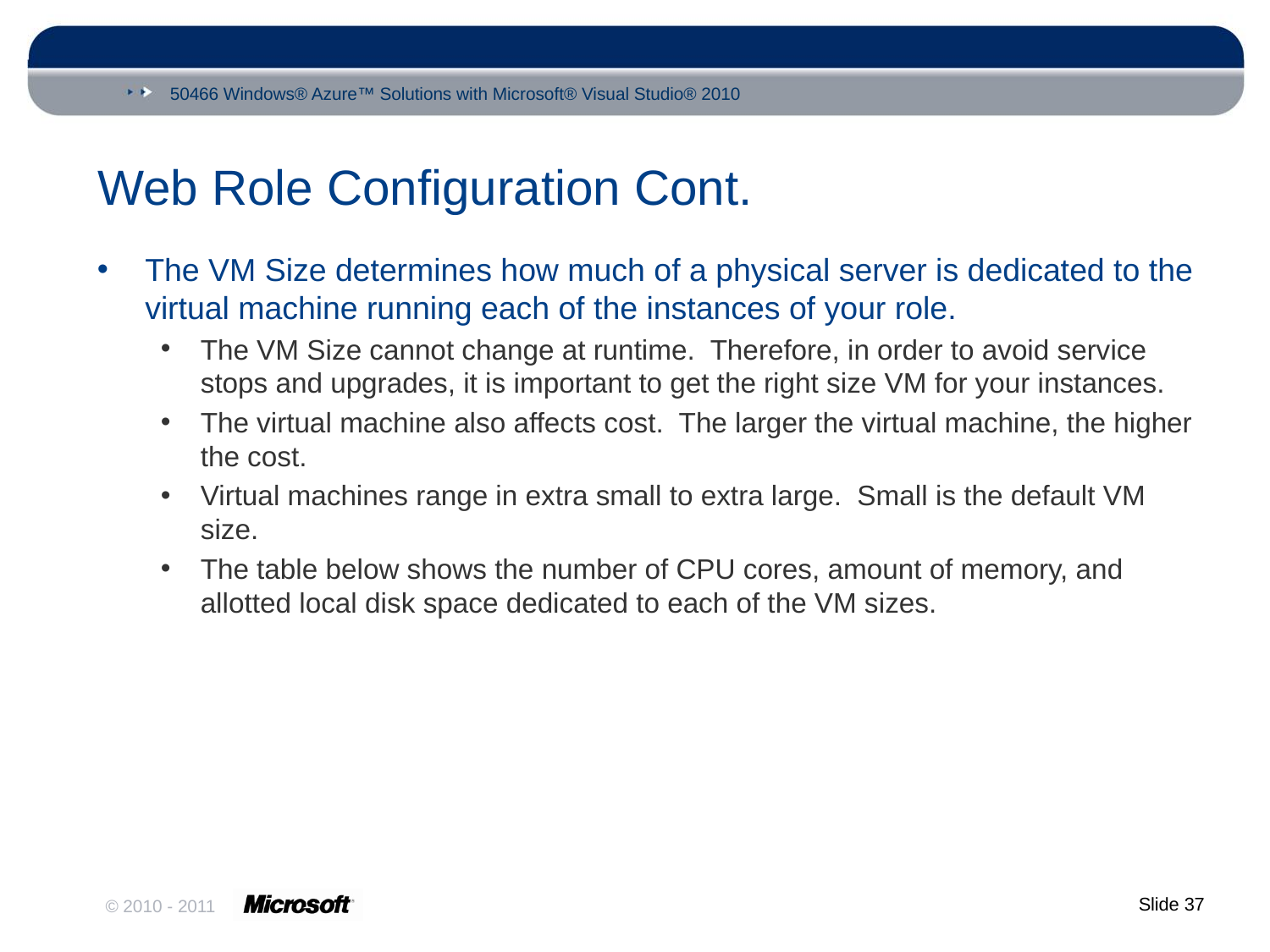

# Web Role Configuration Cont.
The VM Size determines how much of a physical server is dedicated to the virtual machine running each of the instances of your role.
The VM Size cannot change at runtime.  Therefore, in order to avoid service stops and upgrades, it is important to get the right size VM for your instances.
The virtual machine also affects cost.  The larger the virtual machine, the higher the cost.
Virtual machines range in extra small to extra large.  Small is the default VM size.
The table below shows the number of CPU cores, amount of memory, and allotted local disk space dedicated to each of the VM sizes.